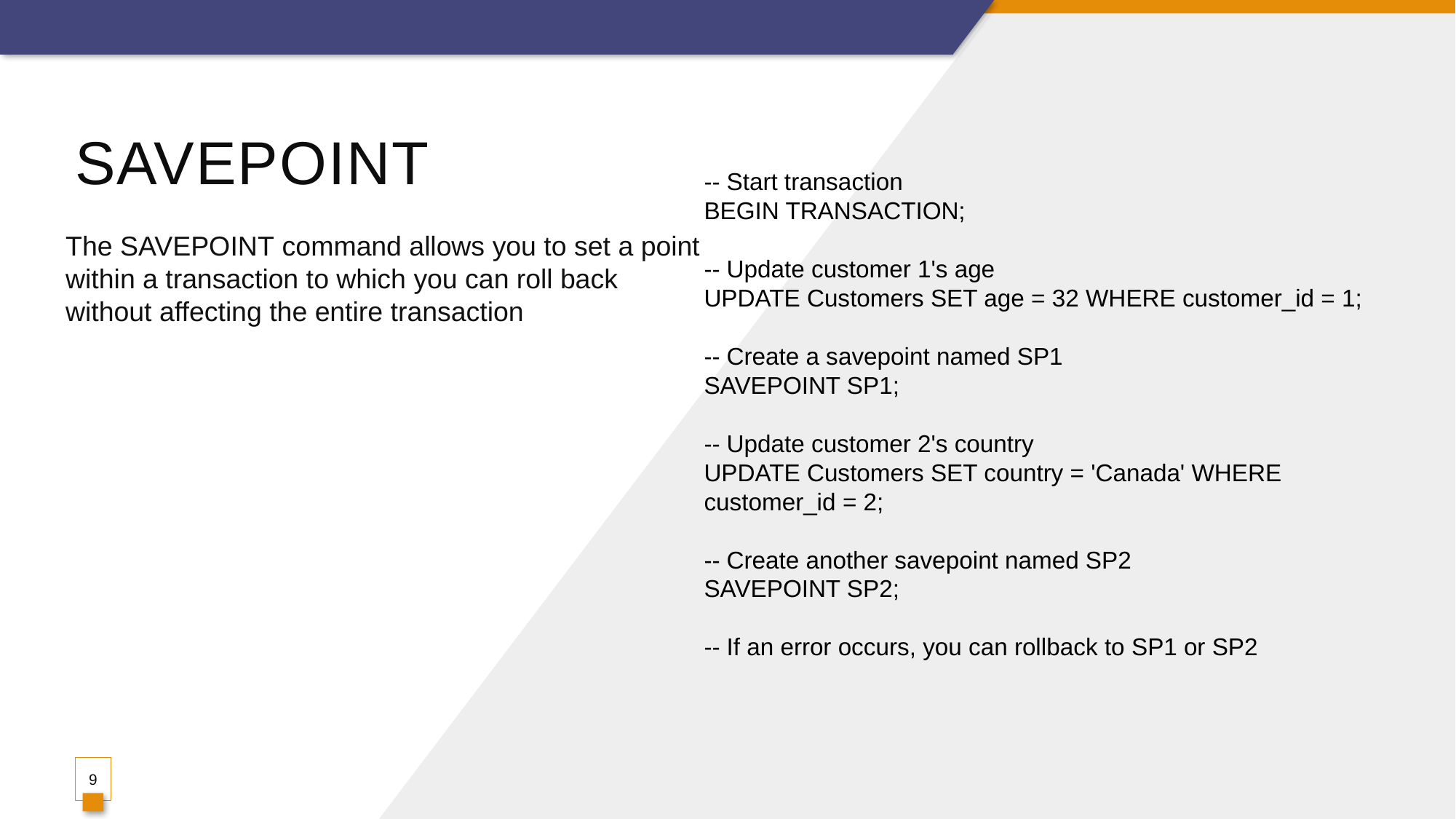

# SAVEPOINT
-- Start transaction
BEGIN TRANSACTION;

-- Update customer 1's age
UPDATE Customers SET age = 32 WHERE customer_id = 1;

-- Create a savepoint named SP1
SAVEPOINT SP1;

-- Update customer 2's country
UPDATE Customers SET country = 'Canada' WHERE customer_id = 2;

-- Create another savepoint named SP2
SAVEPOINT SP2;

-- If an error occurs, you can rollback to SP1 or SP2
The SAVEPOINT command allows you to set a point within a transaction to which you can roll back without affecting the entire transaction

9